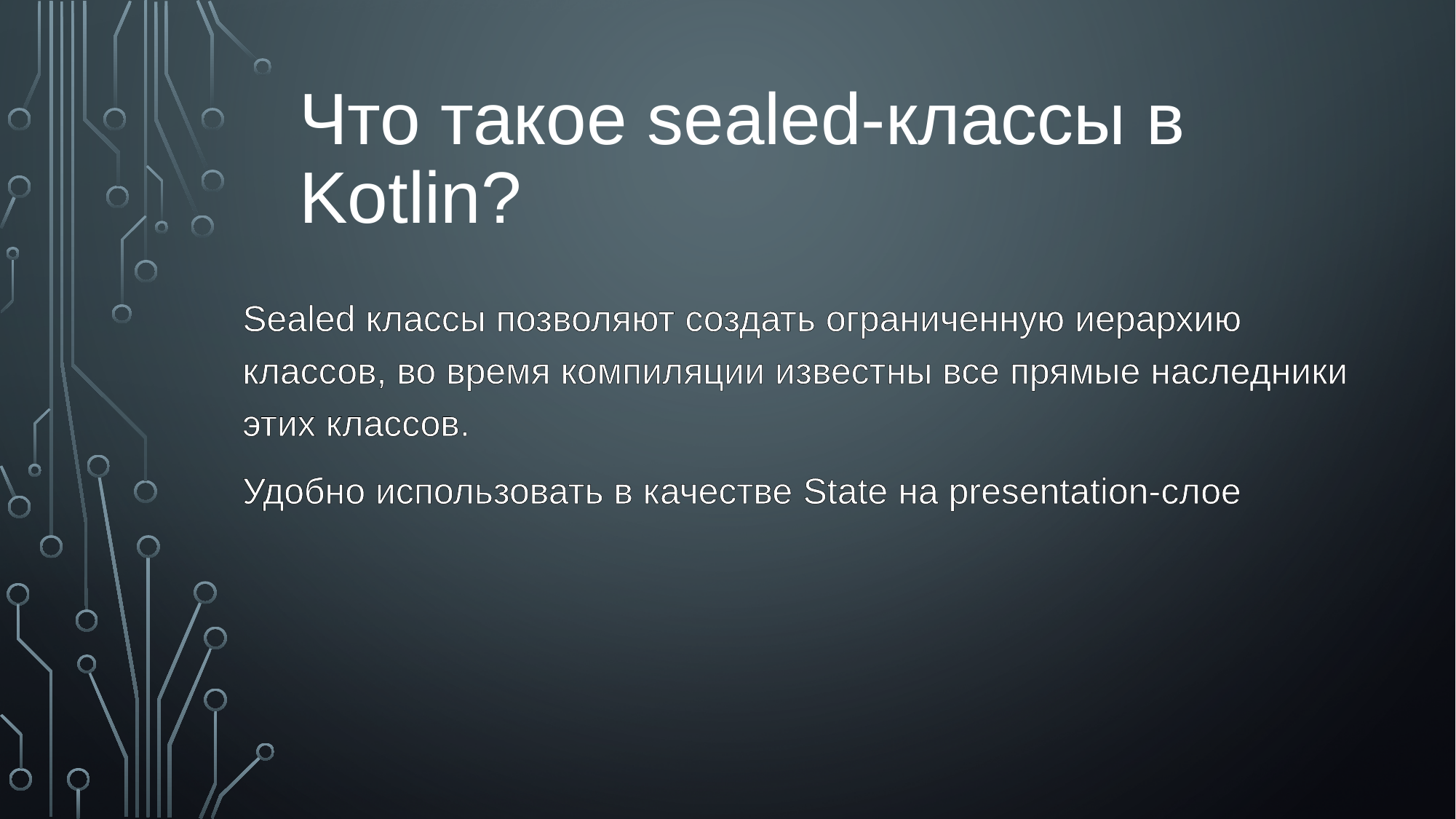

# Что такое sealed-классы в Kotlin?
Sealed классы позволяют создать ограниченную иерархию классов, во время компиляции известны все прямые наследники этих классов.
Удобно использовать в качестве State на presentation-слое